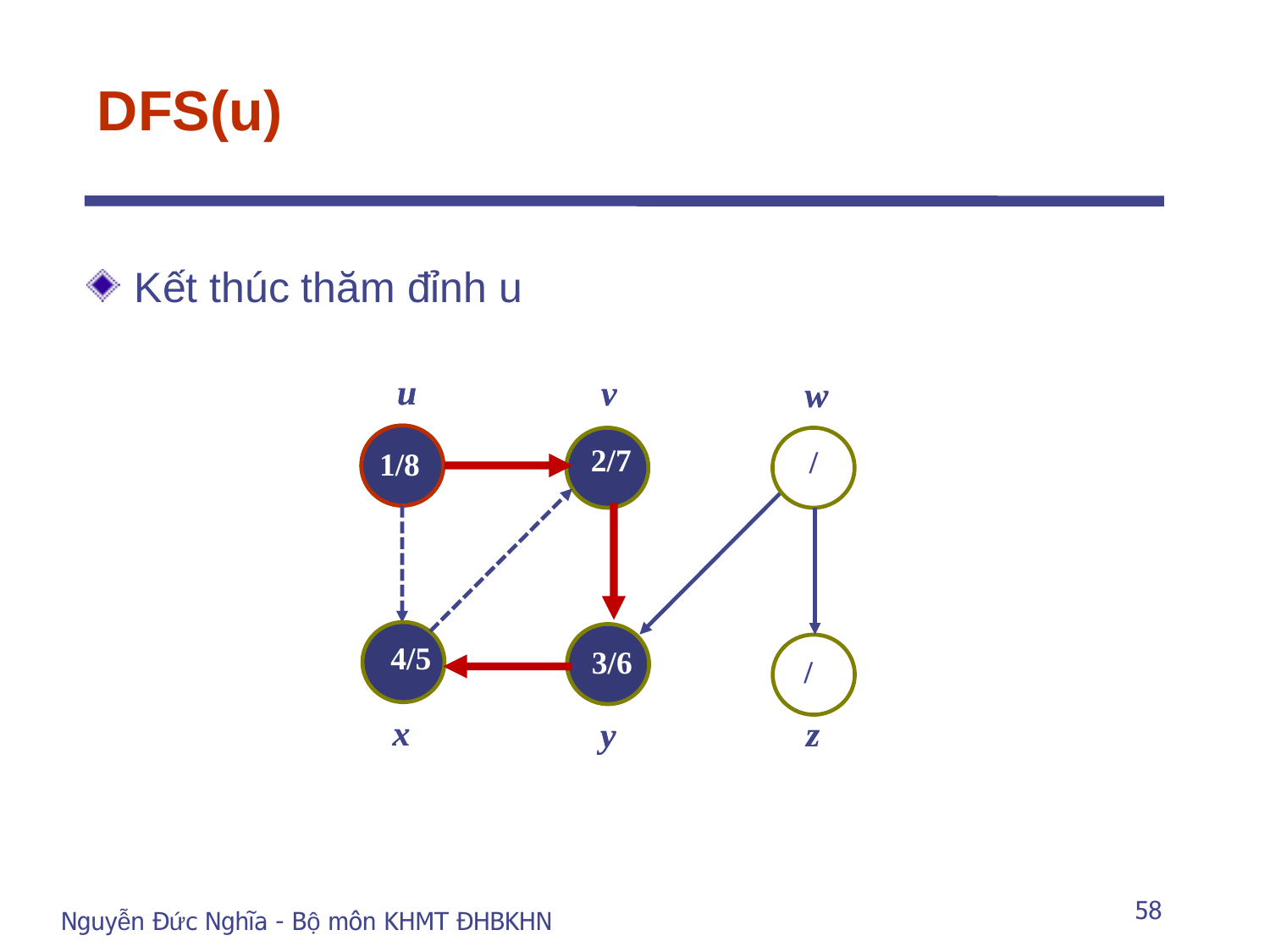

# DFS(u)
Kết thúc thăm đỉnh u
u
u
v
v
w
w

2/7
   /
1/8

  4/5

 3/6
   /

x
x
z
z
y
y
58
Nguyễn Đức Nghĩa - Bộ môn KHMT ĐHBKHN